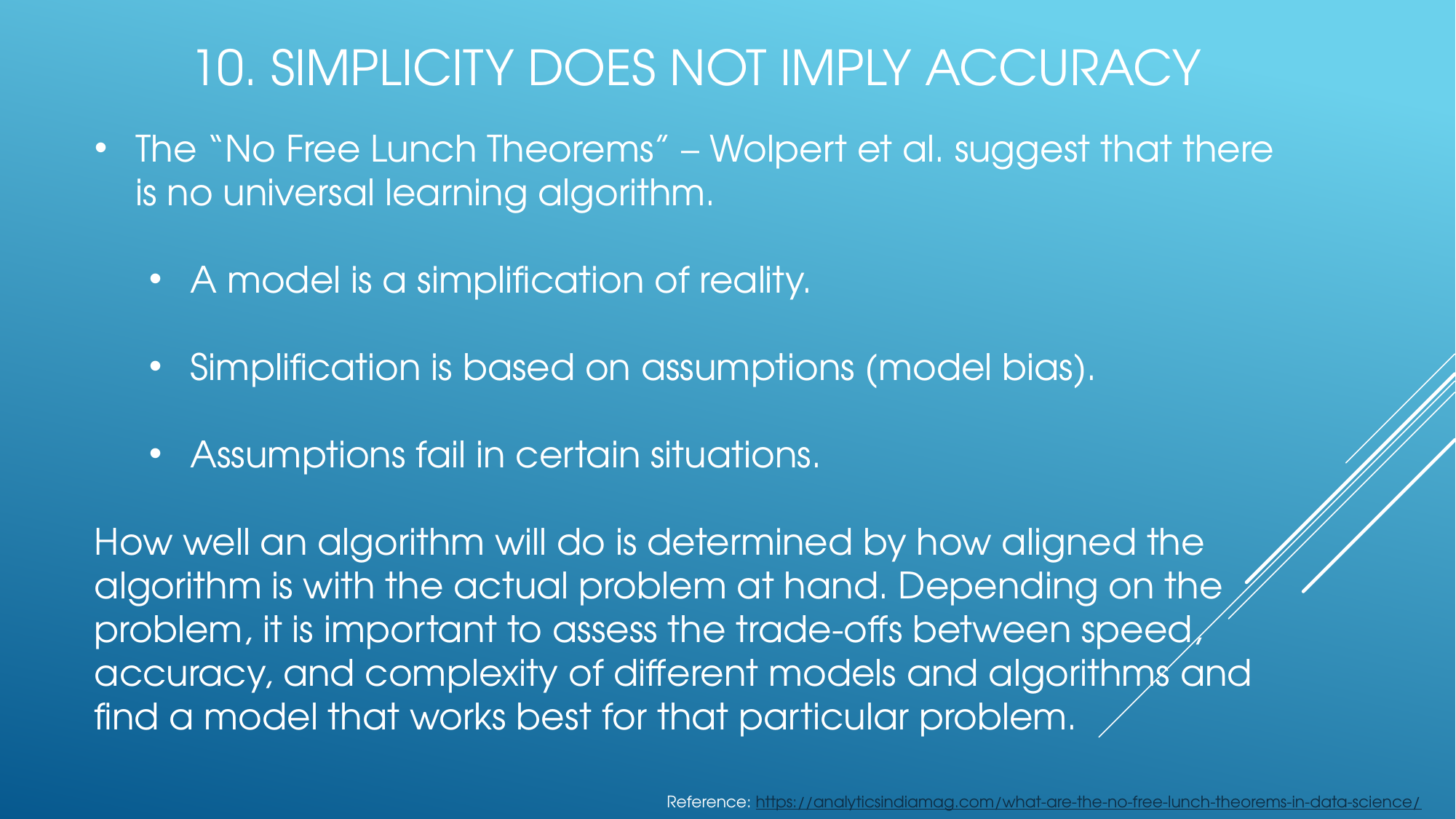

# 10. Simplicity Does Not Imply Accuracy
The “No Free Lunch Theorems” – Wolpert et al. suggest that there is no universal learning algorithm.

A model is a simplification of reality.

Simplification is based on assumptions (model bias).

Assumptions fail in certain situations.

How well an algorithm will do is determined by how aligned the algorithm is with the actual problem at hand. Depending on the problem, it is important to assess the trade-offs between speed, accuracy, and complexity of different models and algorithms and find a model that works best for that particular problem.
Reference: https://analyticsindiamag.com/what-are-the-no-free-lunch-theorems-in-data-science/